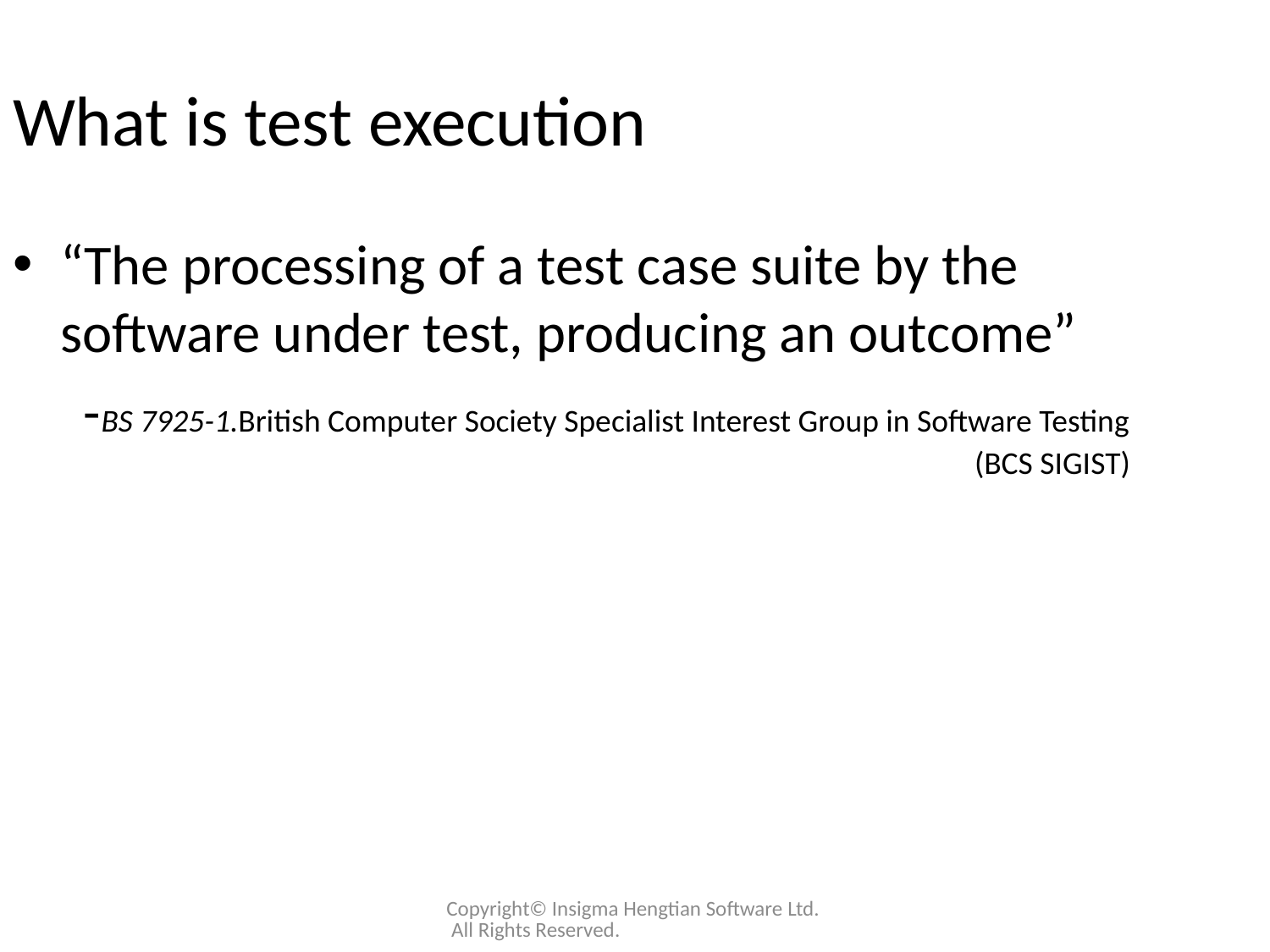

What is test execution
“The processing of a test case suite by the software under test, producing an outcome”
	-BS 7925-1.British Computer Society Specialist Interest Group in Software Testing (BCS SIGIST)
Copyright© Insigma Hengtian Software Ltd. All Rights Reserved.